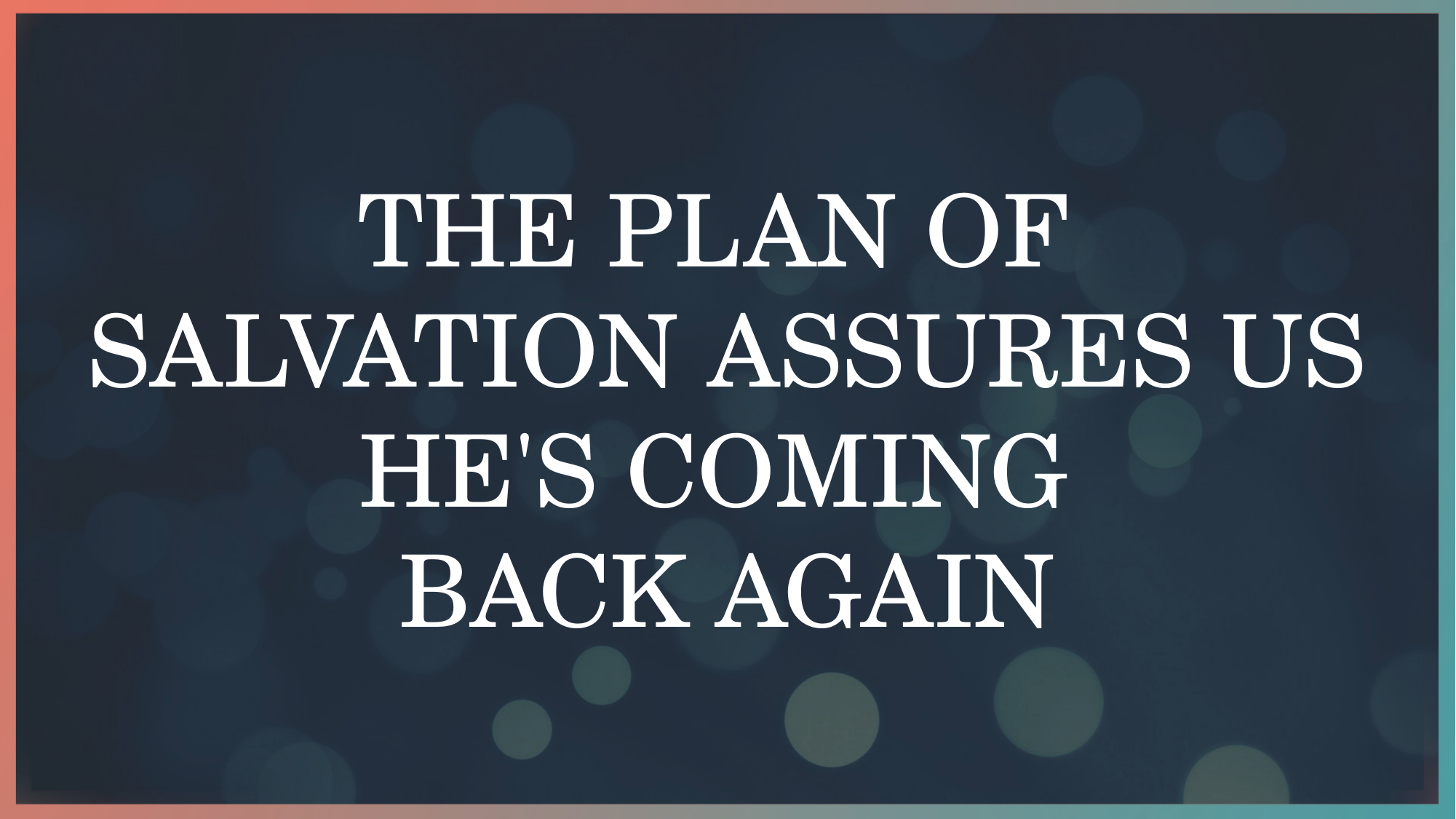

THE PLAN OF
SALVATION ASSURES US
HE'S COMING
BACK AGAIN